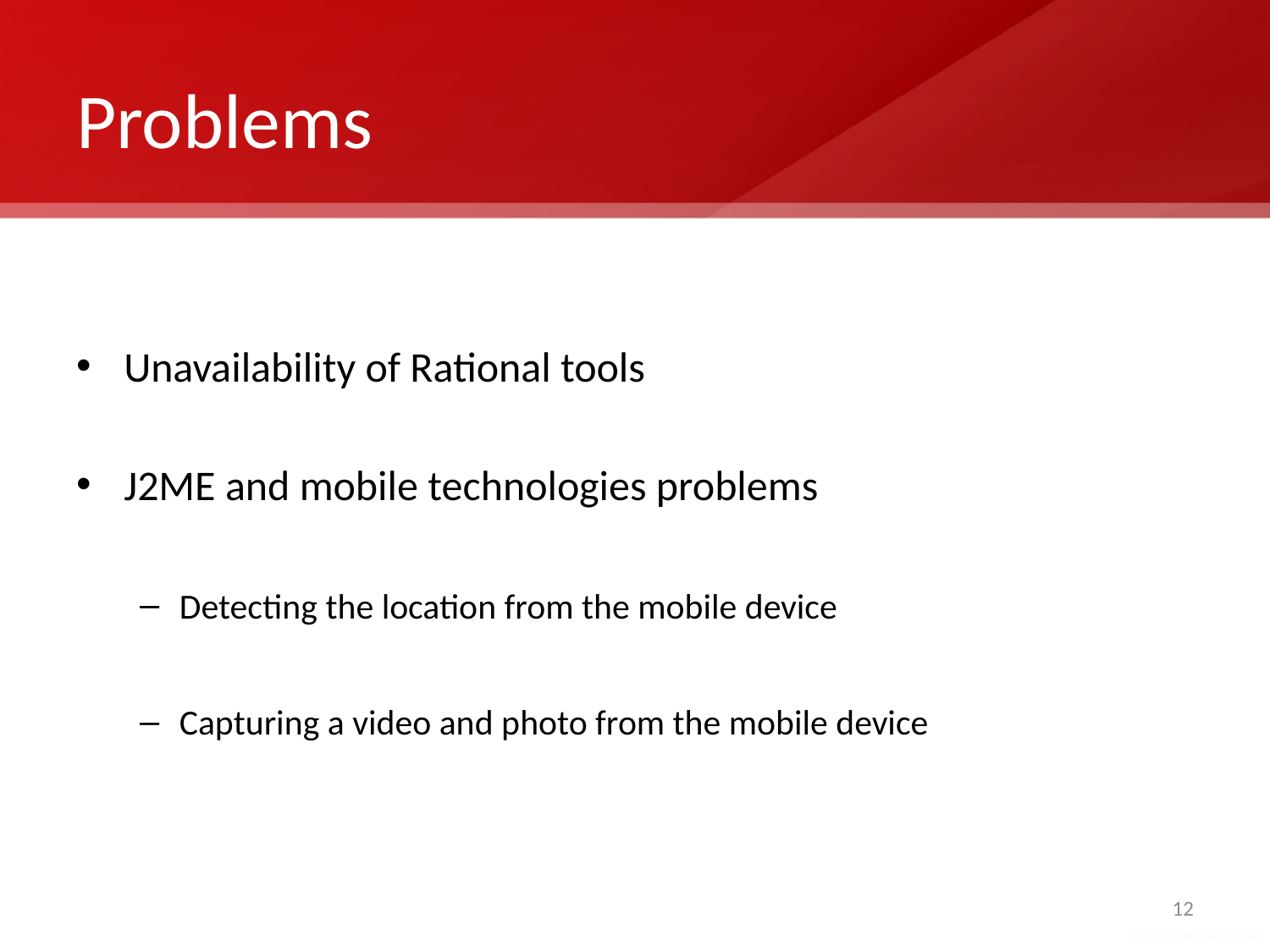

# Problems

Unavailability of Rational tools

J2ME and mobile technologies problems

Detecting the location from the mobile device

Capturing a video and photo from the mobile device
12